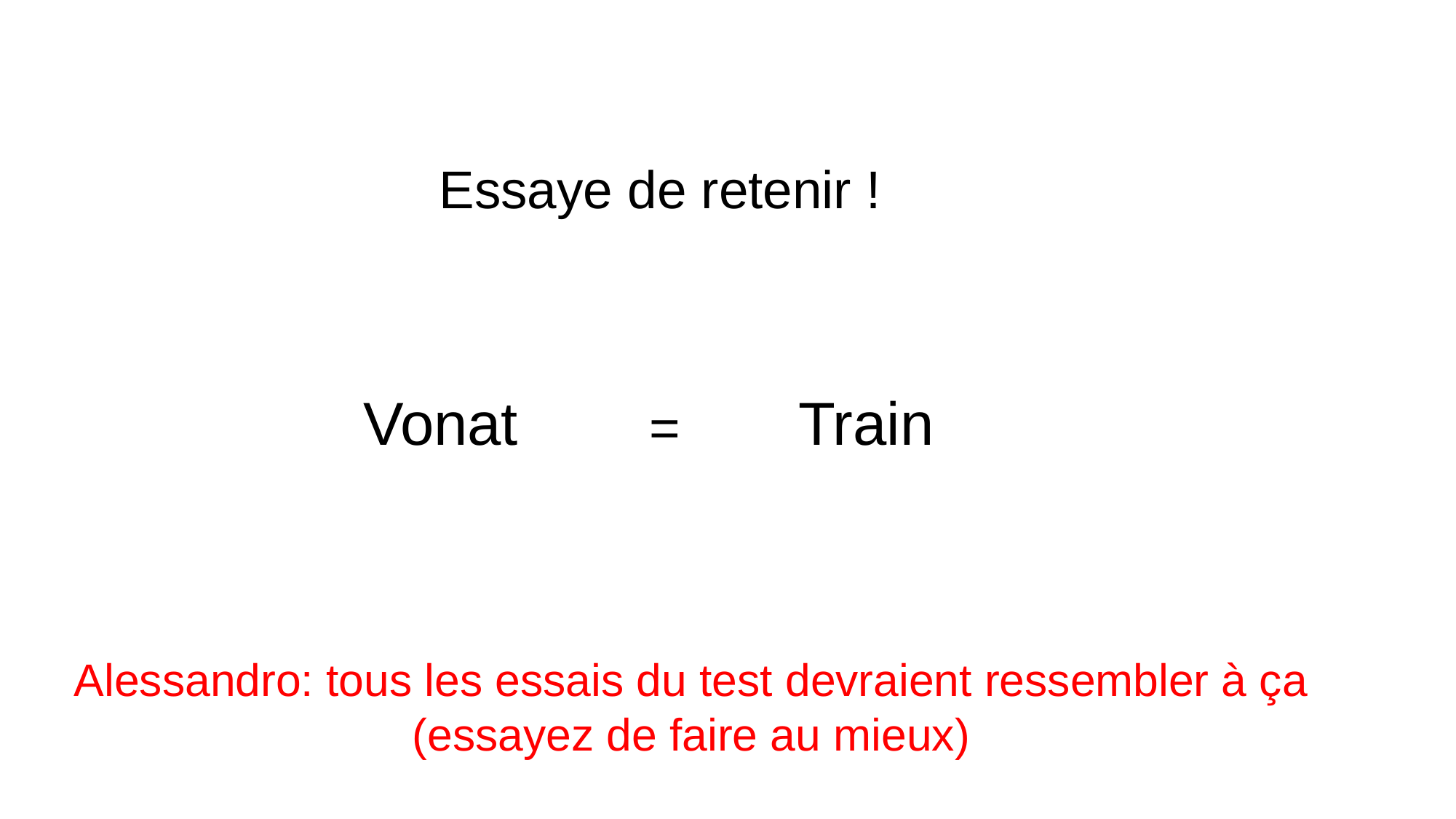

Essaye de retenir !
Vonat
Train
=
Alessandro: tous les essais du test devraient ressembler à ça
(essayez de faire au mieux)